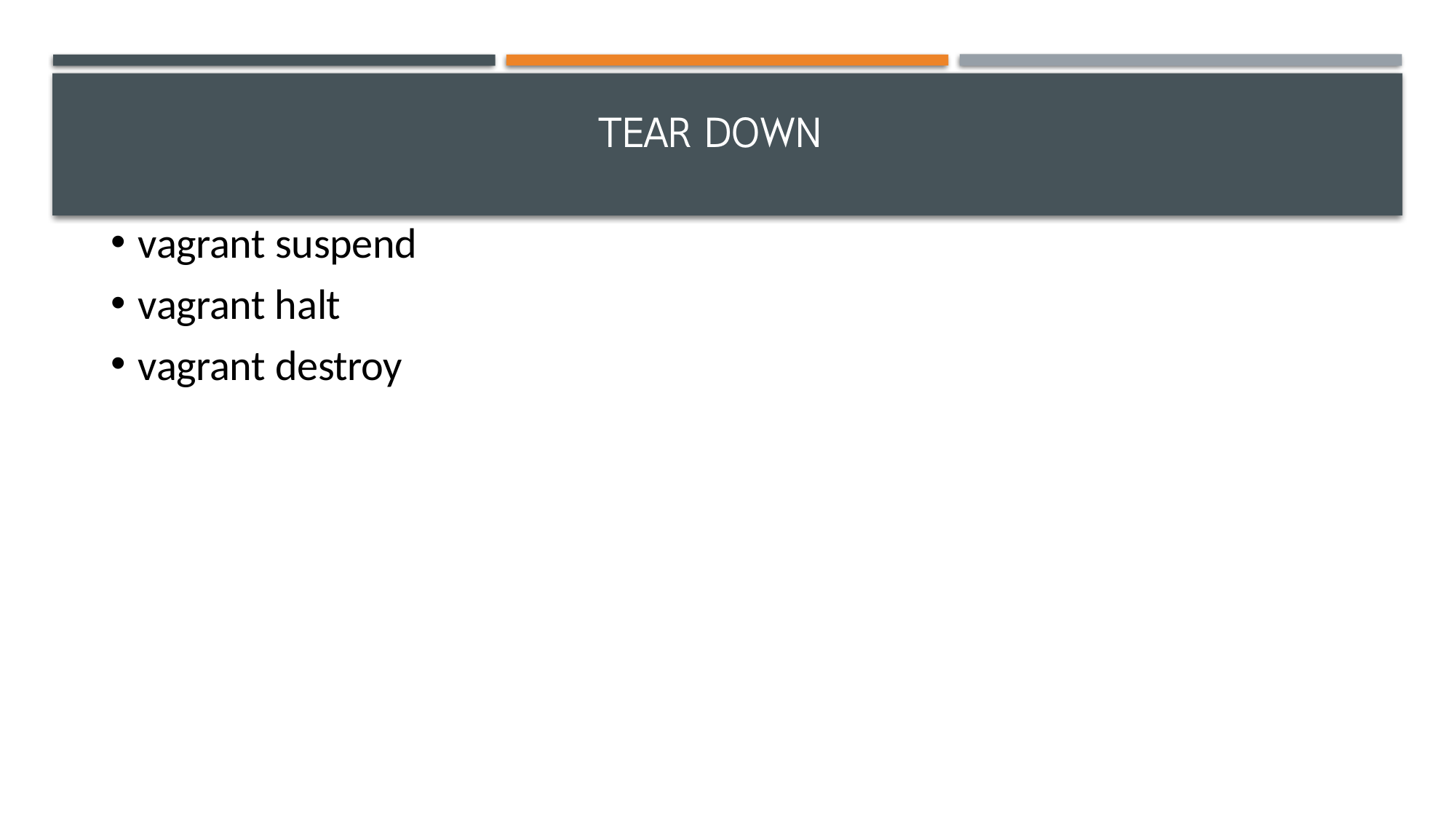

# Tear down
vagrant suspend
vagrant halt
vagrant destroy